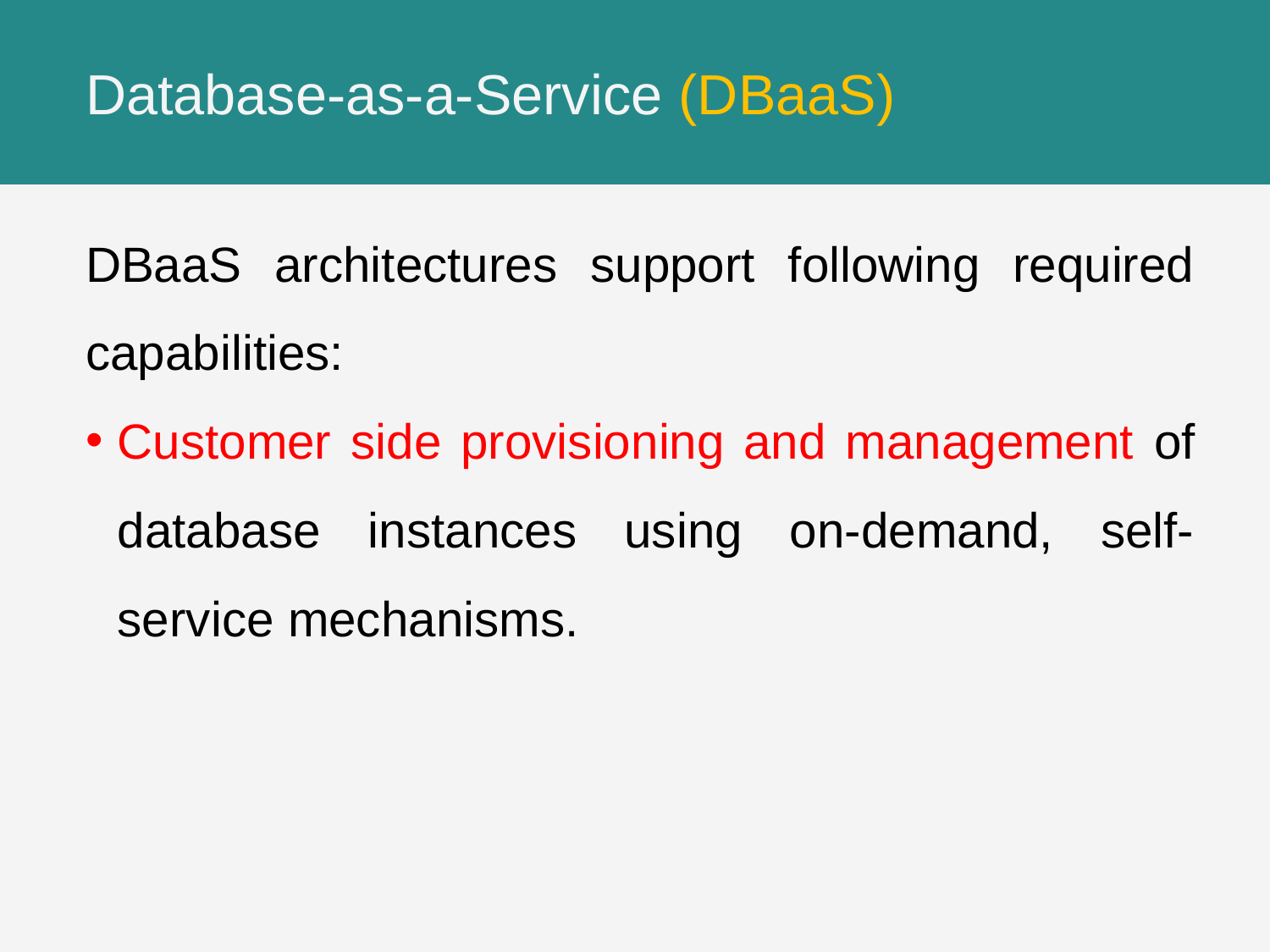

# Database-as-a-Service (DBaaS)
DBaaS architectures support following required capabilities:
Customer side provisioning and management of database instances using on-demand, self-service mechanisms.